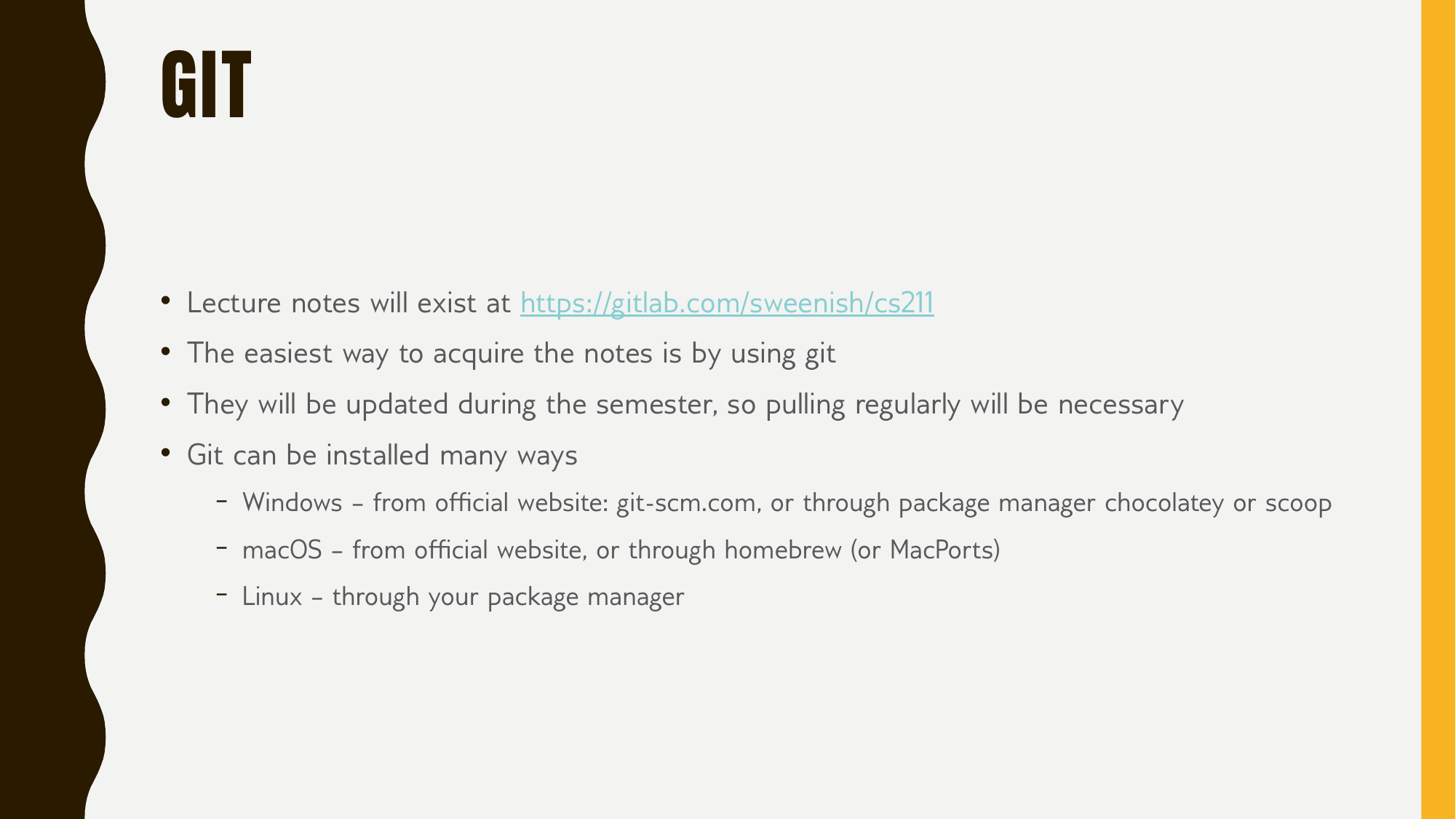

# git
Lecture notes will exist at https://gitlab.com/sweenish/cs211
The easiest way to acquire the notes is by using git
They will be updated during the semester, so pulling regularly will be necessary
Git can be installed many ways
Windows – from official website: git-scm.com, or through package manager chocolatey or scoop
macOS – from official website, or through homebrew (or MacPorts)
Linux – through your package manager